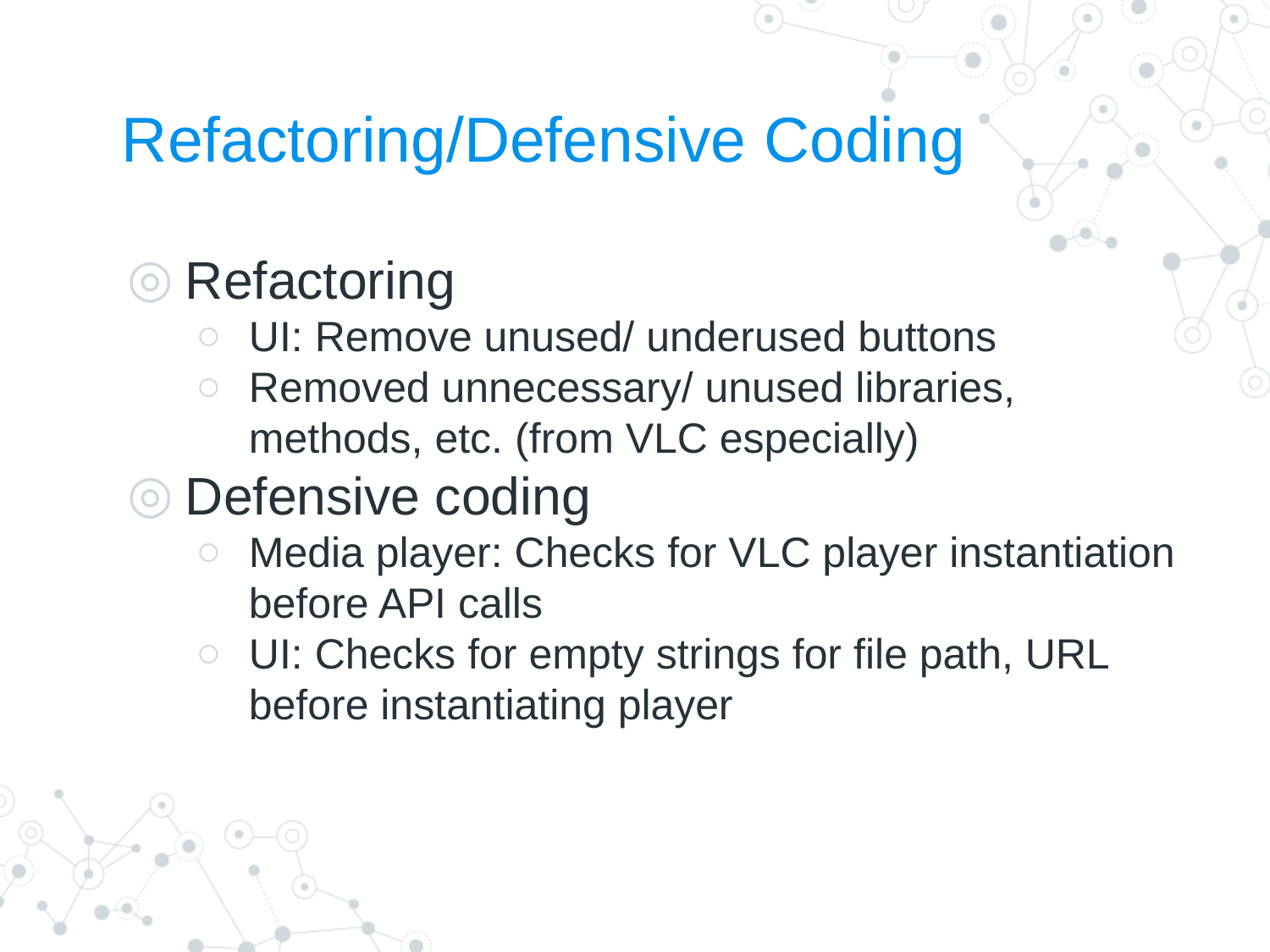

# Refactoring/Defensive Coding
Refactoring
UI: Remove unused/ underused buttons
Removed unnecessary/ unused libraries, methods, etc. (from VLC especially)
Defensive coding
Media player: Checks for VLC player instantiation before API calls
UI: Checks for empty strings for file path, URL before instantiating player